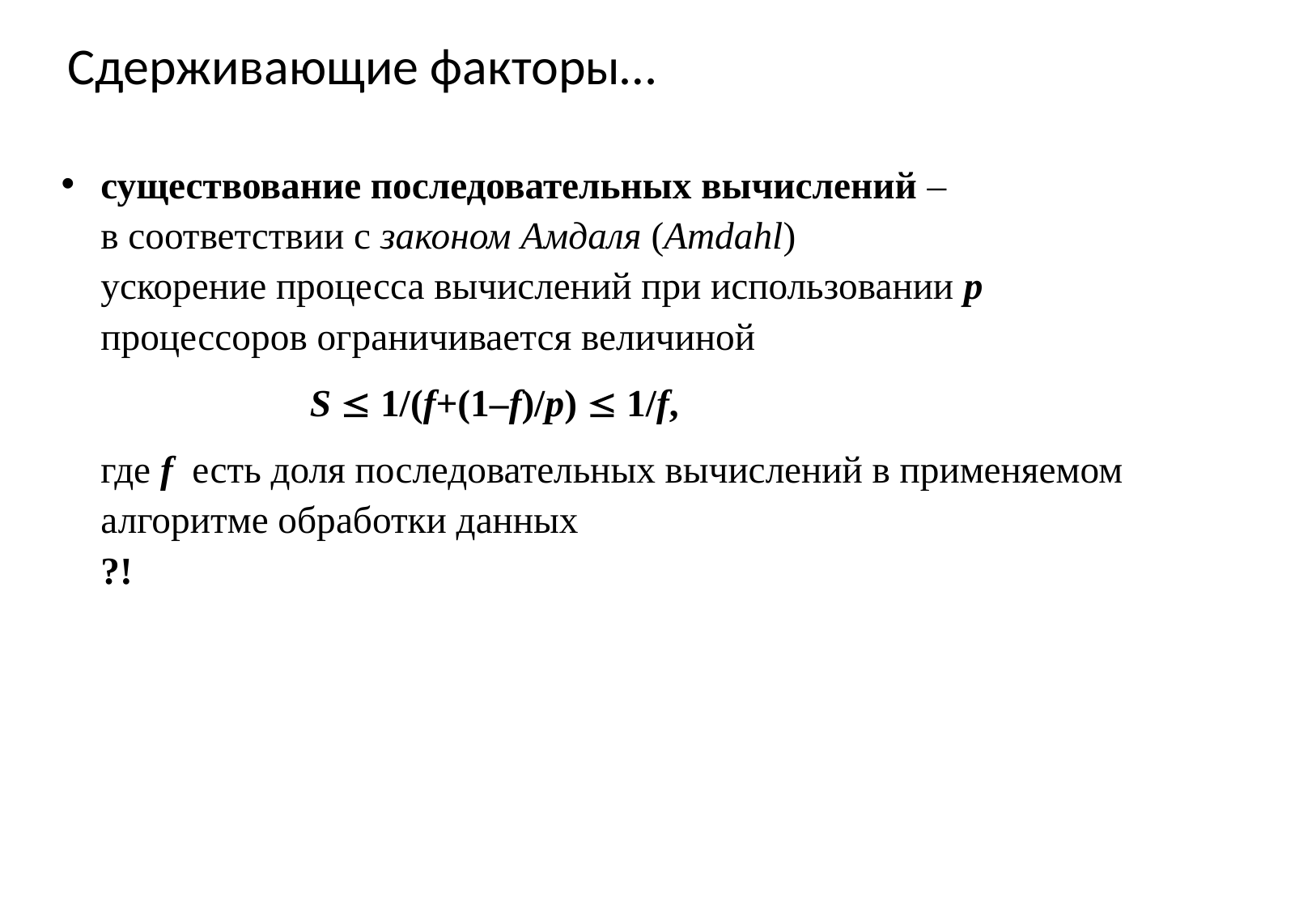

# Сдерживающие факторы…
существование последовательных вычислений –
в соответствии с законом Амдаля (Amdahl)
ускорение процесса вычислений при использовании p процессоров ограничивается величиной
                      S ≤ 1/(f+(1–f)/p) ≤ 1/f,
где f  есть доля последовательных вычислений в применяемом алгоритме обработки данных
?!